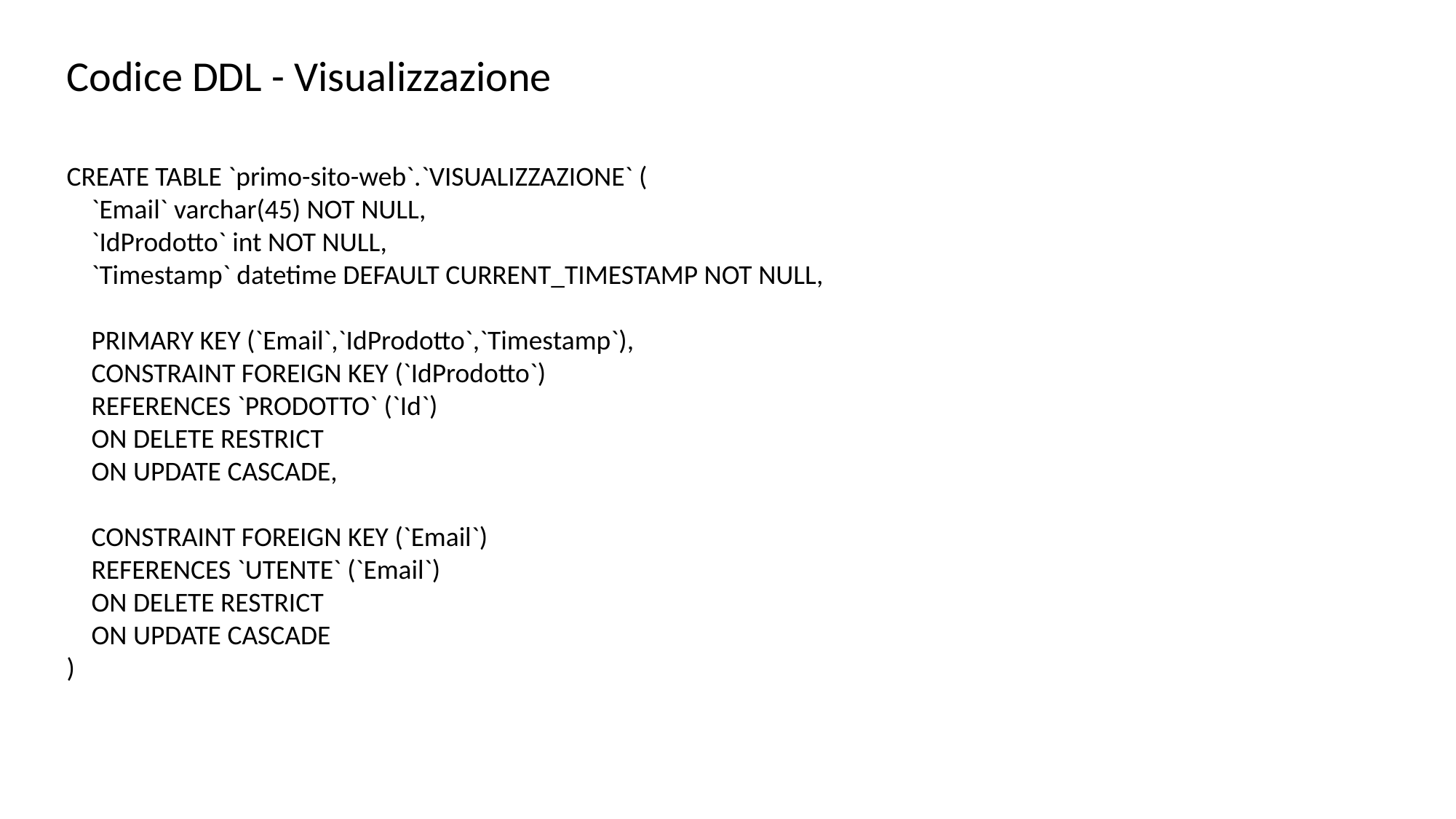

# Codice DDL - Visualizzazione

CREATE TABLE `primo-sito-web`.`VISUALIZZAZIONE` (
    `Email` varchar(45) NOT NULL,
    `IdProdotto` int NOT NULL,
    `Timestamp` datetime DEFAULT CURRENT_TIMESTAMP NOT NULL,

    PRIMARY KEY (`Email`,`IdProdotto`,`Timestamp`),
    CONSTRAINT FOREIGN KEY (`IdProdotto`)
    REFERENCES `PRODOTTO` (`Id`)
    ON DELETE RESTRICT
    ON UPDATE CASCADE,

    CONSTRAINT FOREIGN KEY (`Email`)
    REFERENCES `UTENTE` (`Email`)
    ON DELETE RESTRICT
    ON UPDATE CASCADE
)